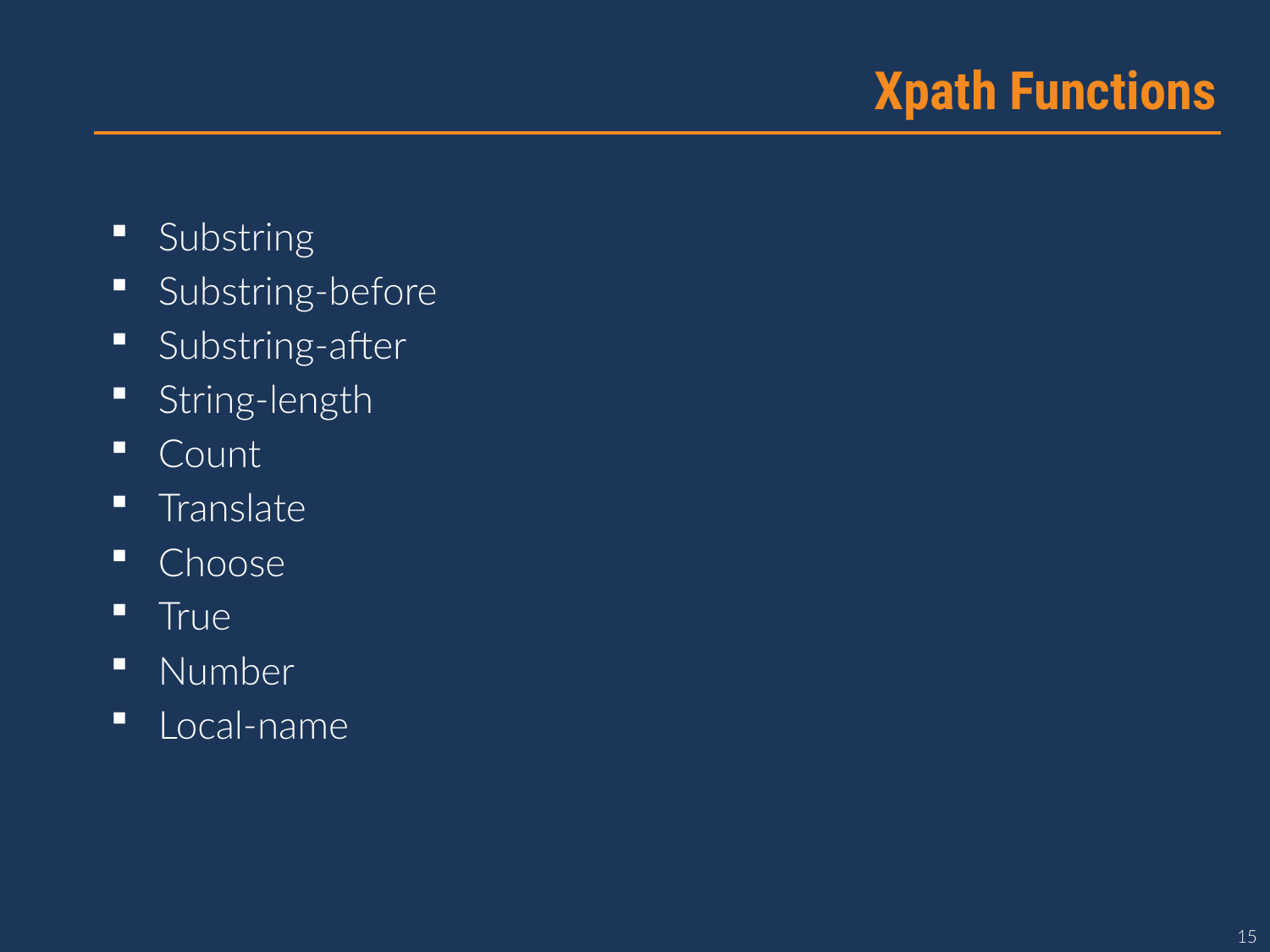

# Xpath Functions
Substring
Substring-before
Substring-after
String-length
Count
Translate
Choose
True
Number
Local-name